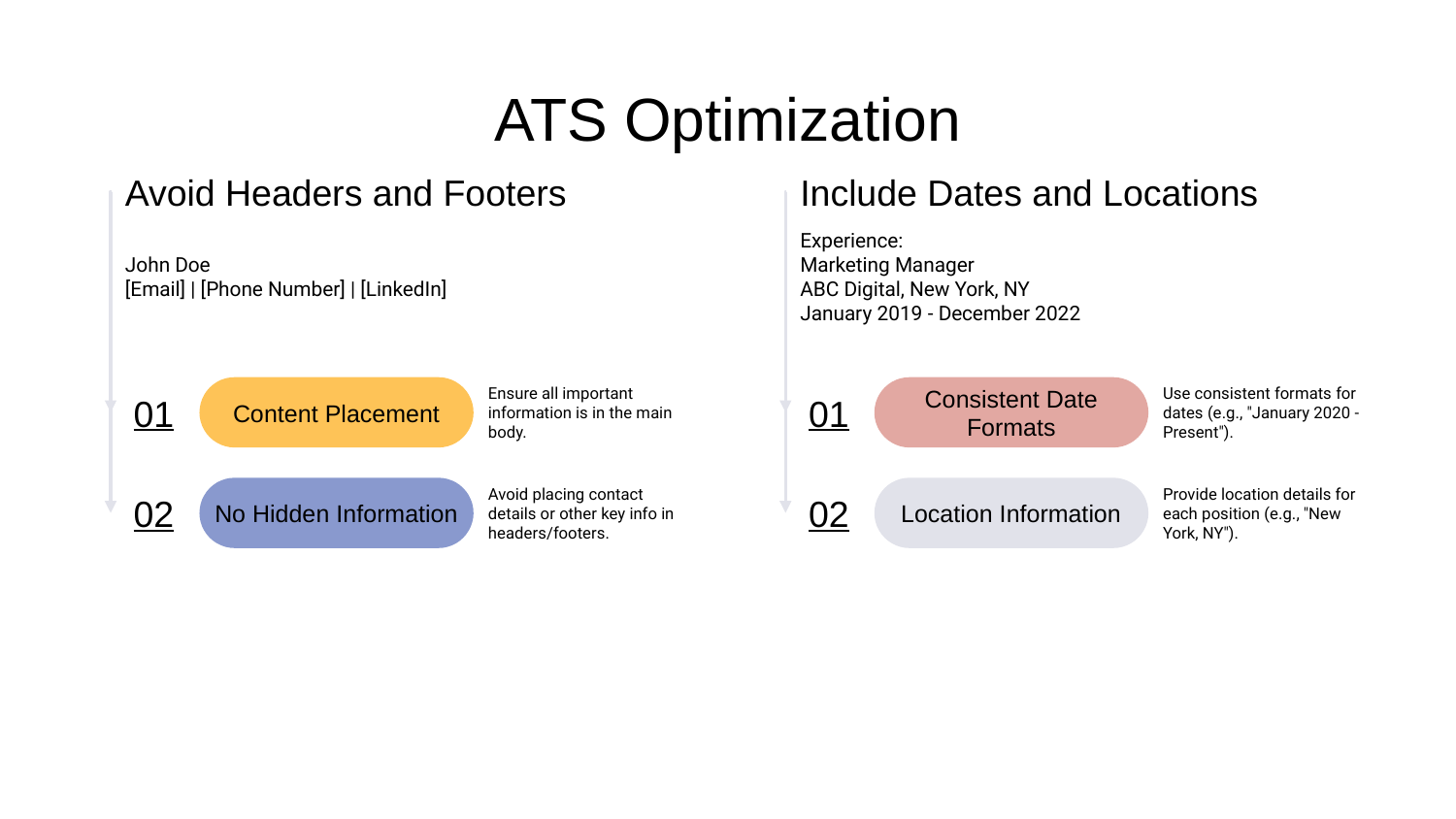

# ATS Optimization
Avoid Headers and Footers
John Doe
[Email] | [Phone Number] | [LinkedIn]
Include Dates and Locations
Experience:
Marketing Manager
ABC Digital, New York, NY
January 2019 - December 2022
Ensure all important information is in the main body.
Content Placement
Use consistent formats for dates (e.g., "January 2020 - Present").
Consistent Date Formats
01
01
Avoid placing contact details or other key info in headers/footers.
No Hidden Information
Provide location details for each position (e.g., "New York, NY").
Location Information
02
02